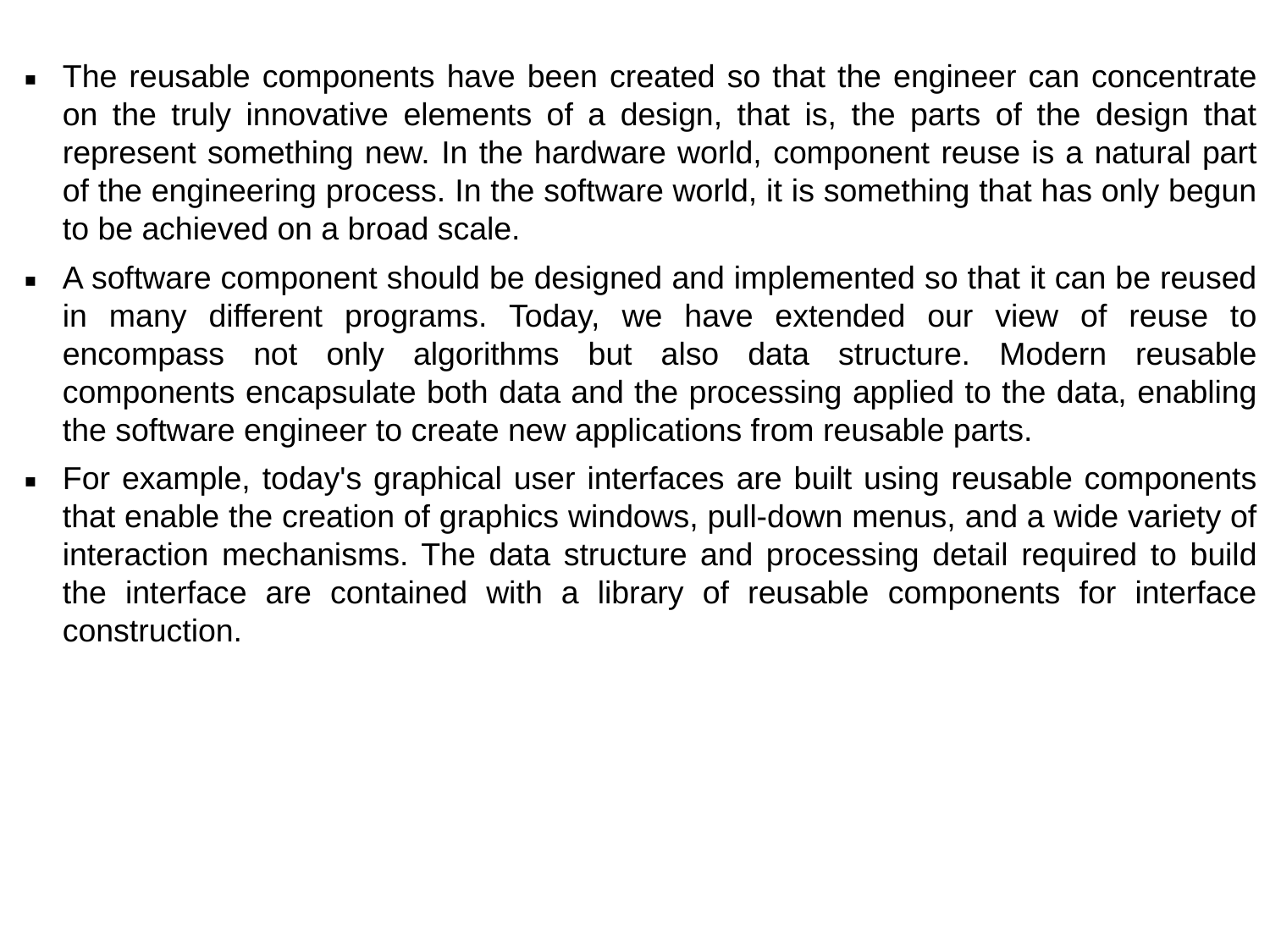

The reusable components have been created so that the engineer can concentrate on the truly innovative elements of a design, that is, the parts of the design that represent something new. In the hardware world, component reuse is a natural part of the engineering process. In the software world, it is something that has only begun to be achieved on a broad scale.
A software component should be designed and implemented so that it can be reused in many different programs. Today, we have extended our view of reuse to encompass not only algorithms but also data structure. Modern reusable components encapsulate both data and the processing applied to the data, enabling the software engineer to create new applications from reusable parts.
For example, today's graphical user interfaces are built using reusable components that enable the creation of graphics windows, pull-down menus, and a wide variety of interaction mechanisms. The data structure and processing detail required to build the interface are contained with a library of reusable components for interface construction.